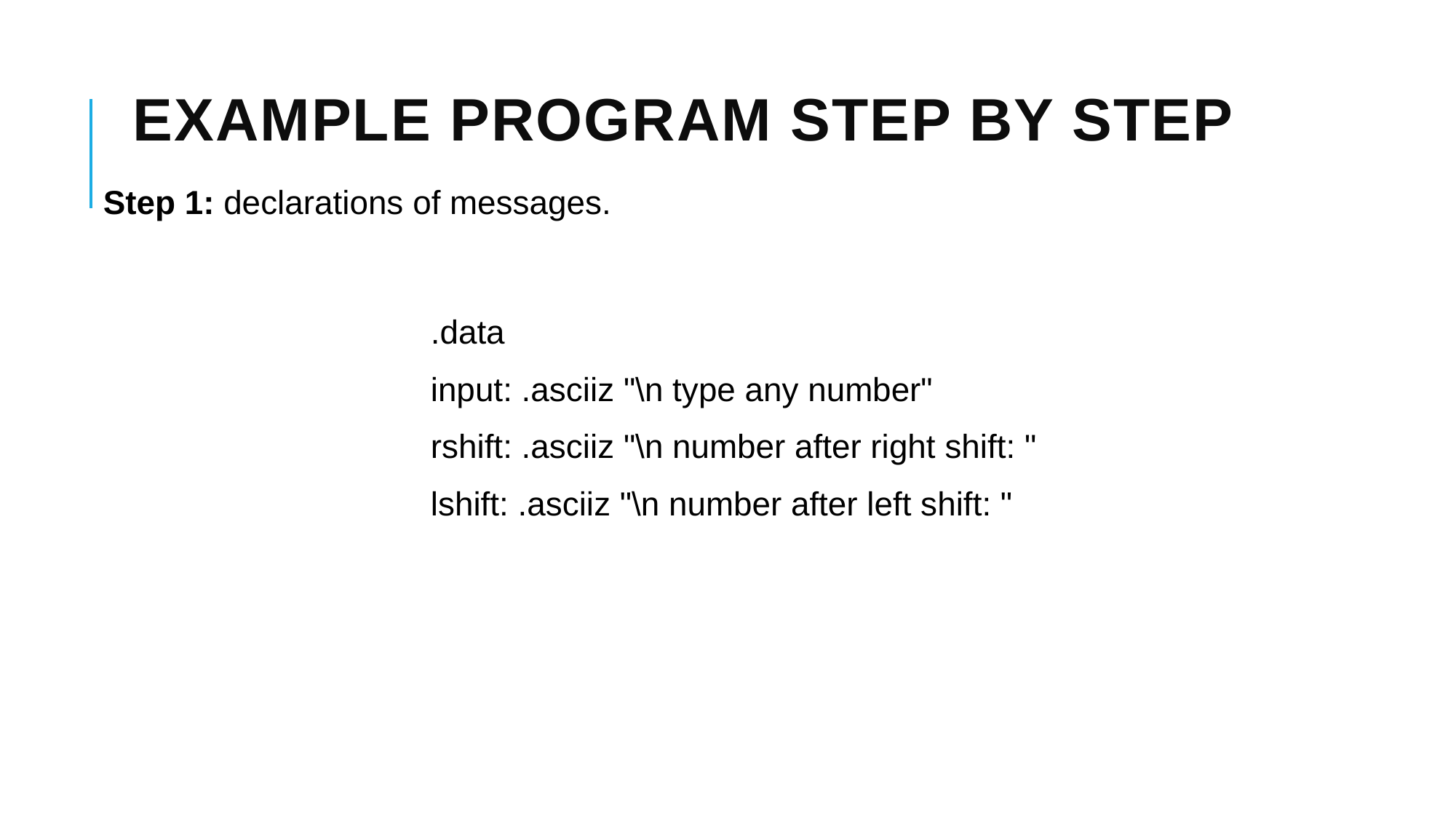

# Example Program Step By Step
Step 1: declarations of messages.
			.data
			input: .asciiz "\n type any number"
			rshift: .asciiz "\n number after right shift: "
			lshift: .asciiz "\n number after left shift: "